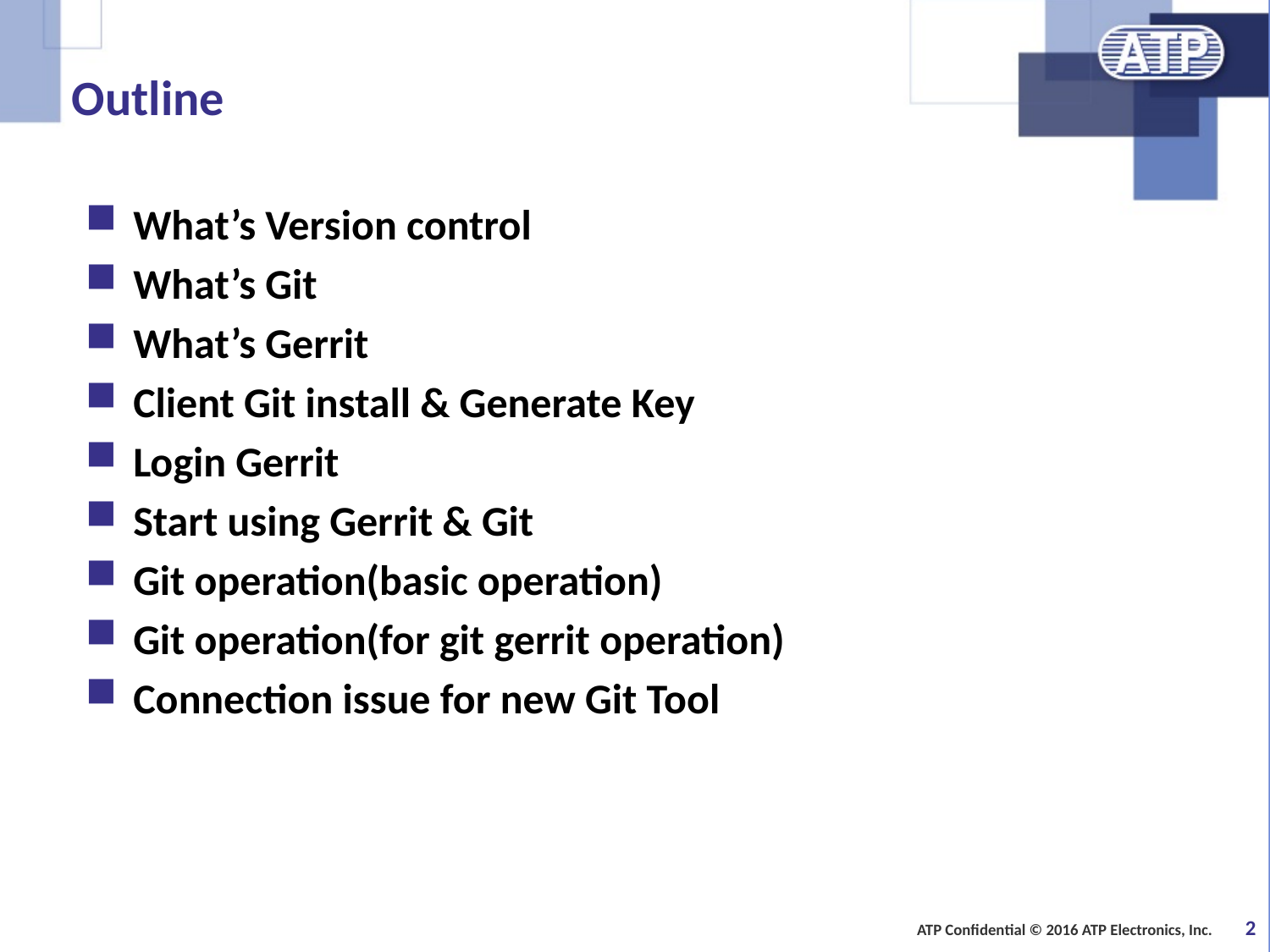

# Outline
What’s Version control
What’s Git
What’s Gerrit
Client Git install & Generate Key
Login Gerrit
Start using Gerrit & Git
Git operation(basic operation)
Git operation(for git gerrit operation)
Connection issue for new Git Tool